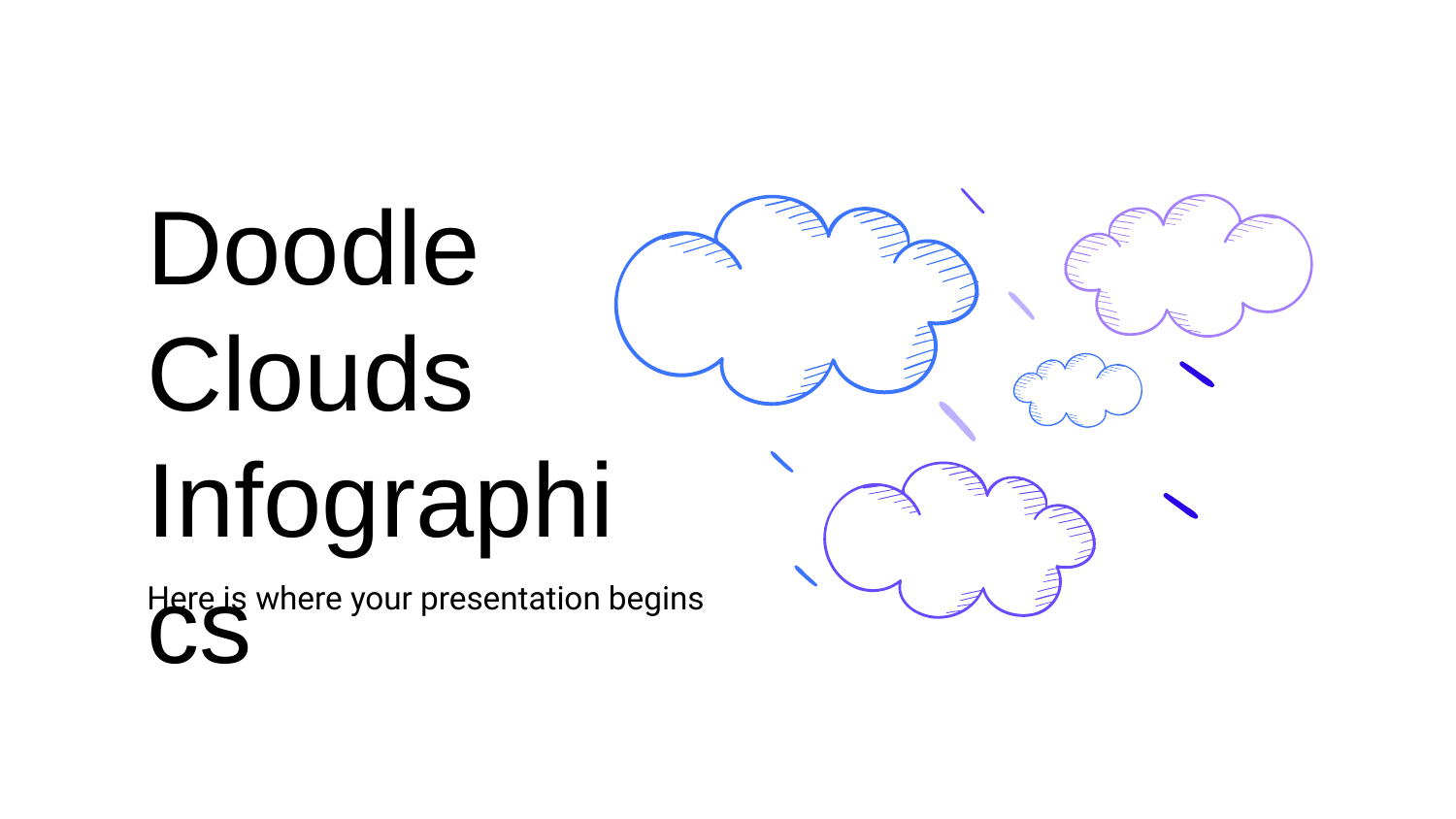

# Doodle Clouds Infographics
Here is where your presentation begins